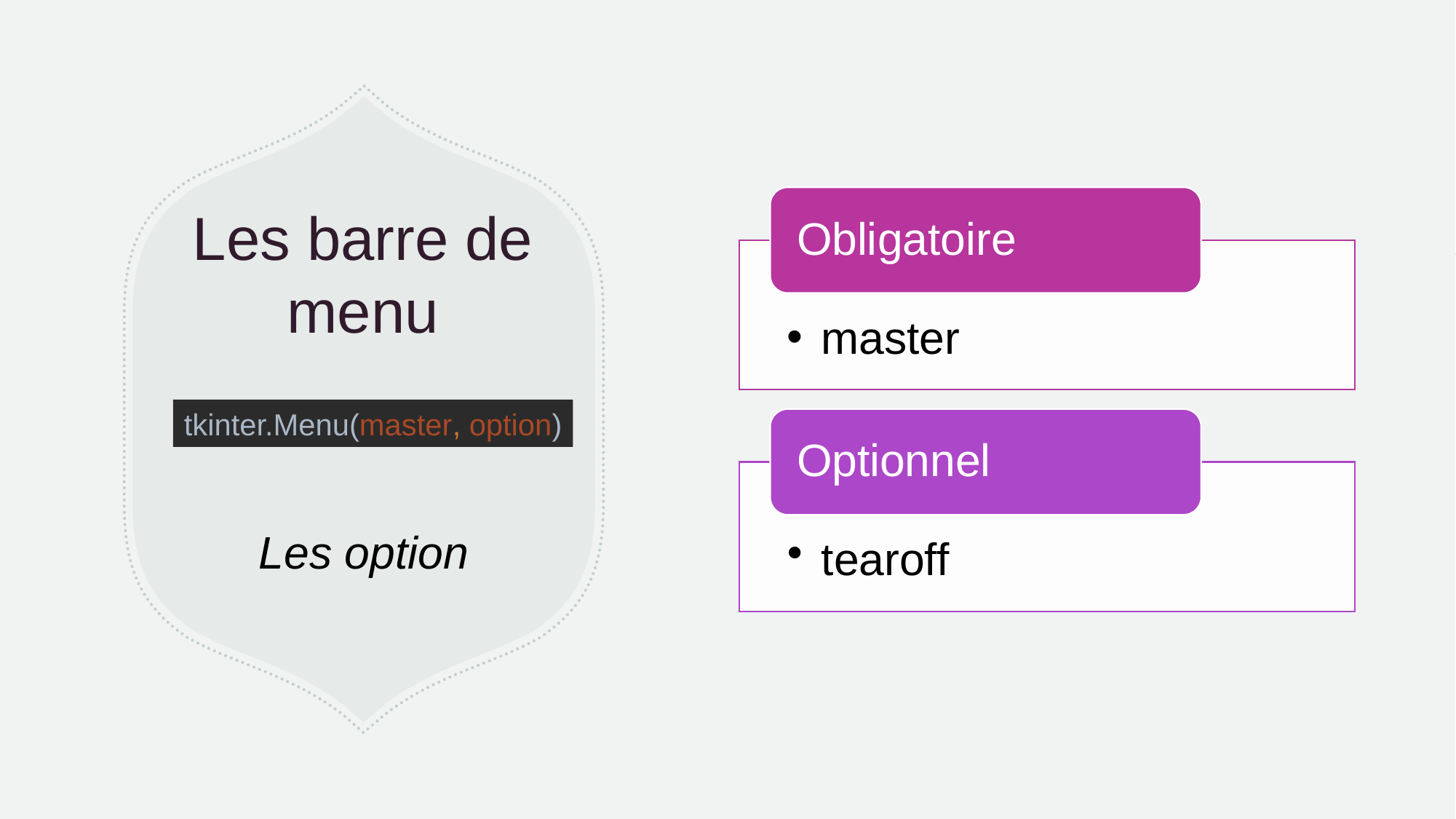

# Les barre de menu

master
Obligatoire
tearoff
Optionnel
tkinter.Menu(master, option)
Les option